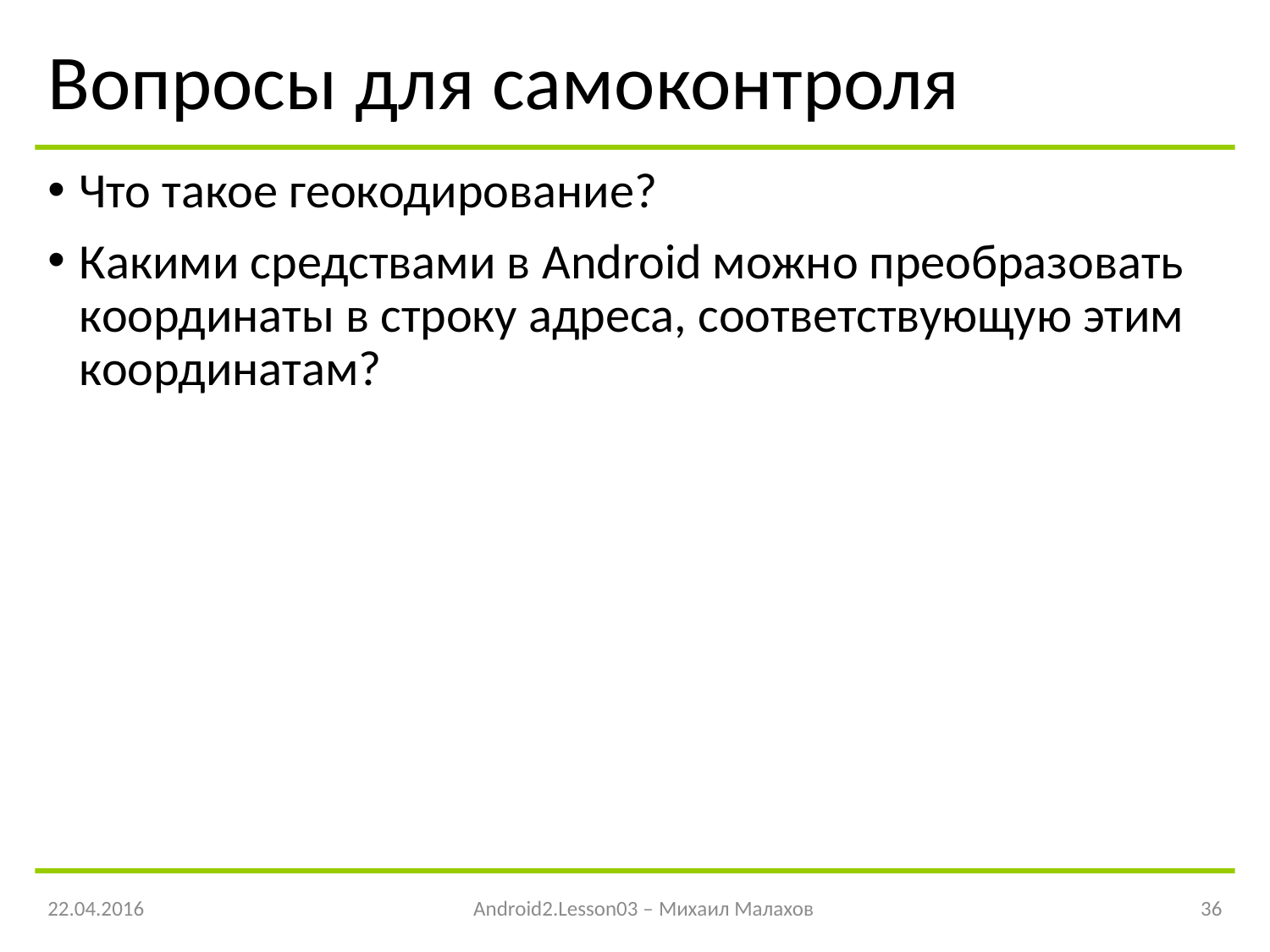

# Вопросы для самоконтроля
Что такое геокодирование?
Какими средствами в Android можно преобразовать координаты в строку адреса, соответствующую этим координатам?

22.04.2016
Android2.Lesson03 – Михаил Малахов
36